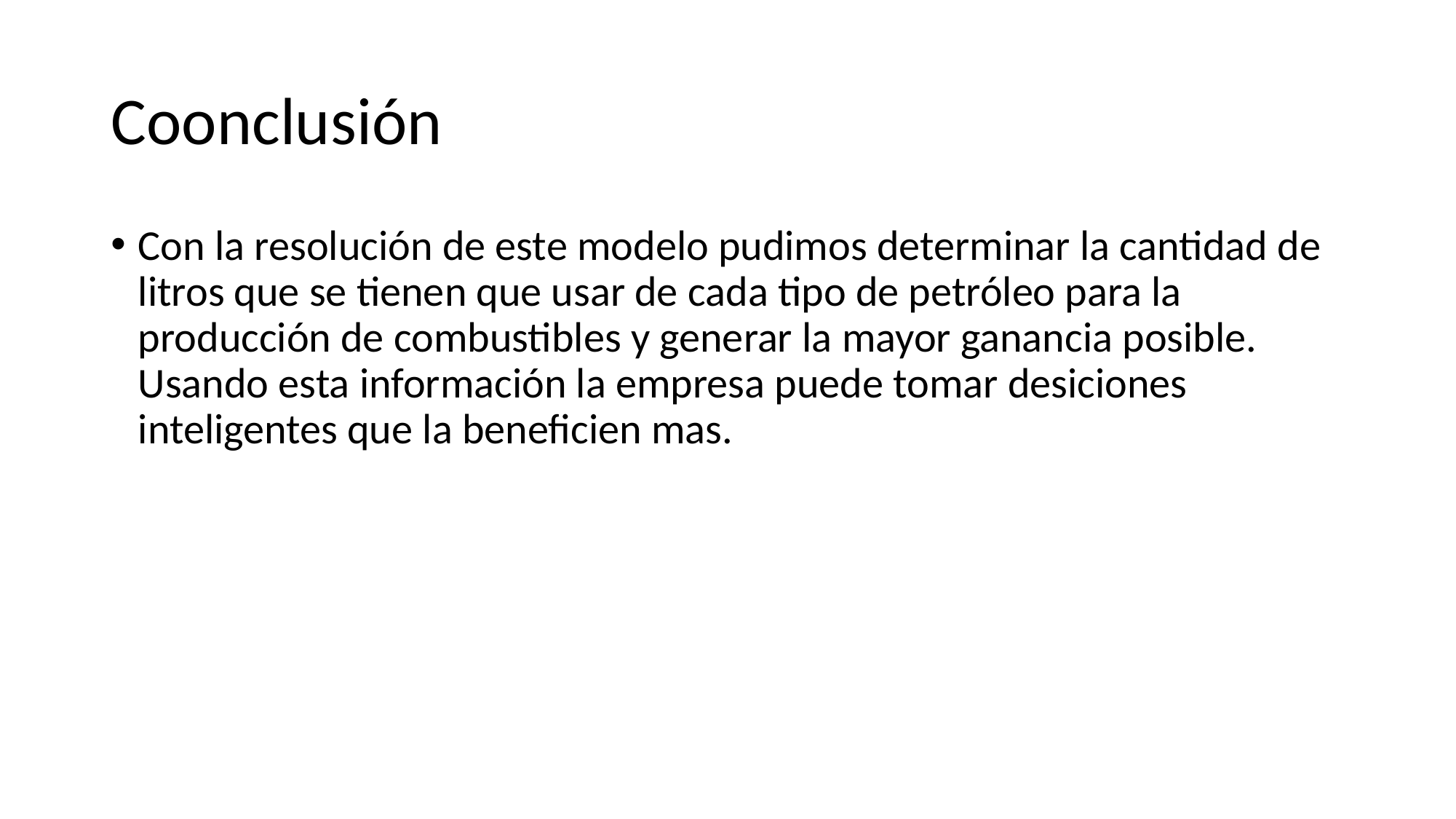

# Coonclusión
Con la resolución de este modelo pudimos determinar la cantidad de litros que se tienen que usar de cada tipo de petróleo para la producción de combustibles y generar la mayor ganancia posible. Usando esta información la empresa puede tomar desiciones inteligentes que la beneficien mas.